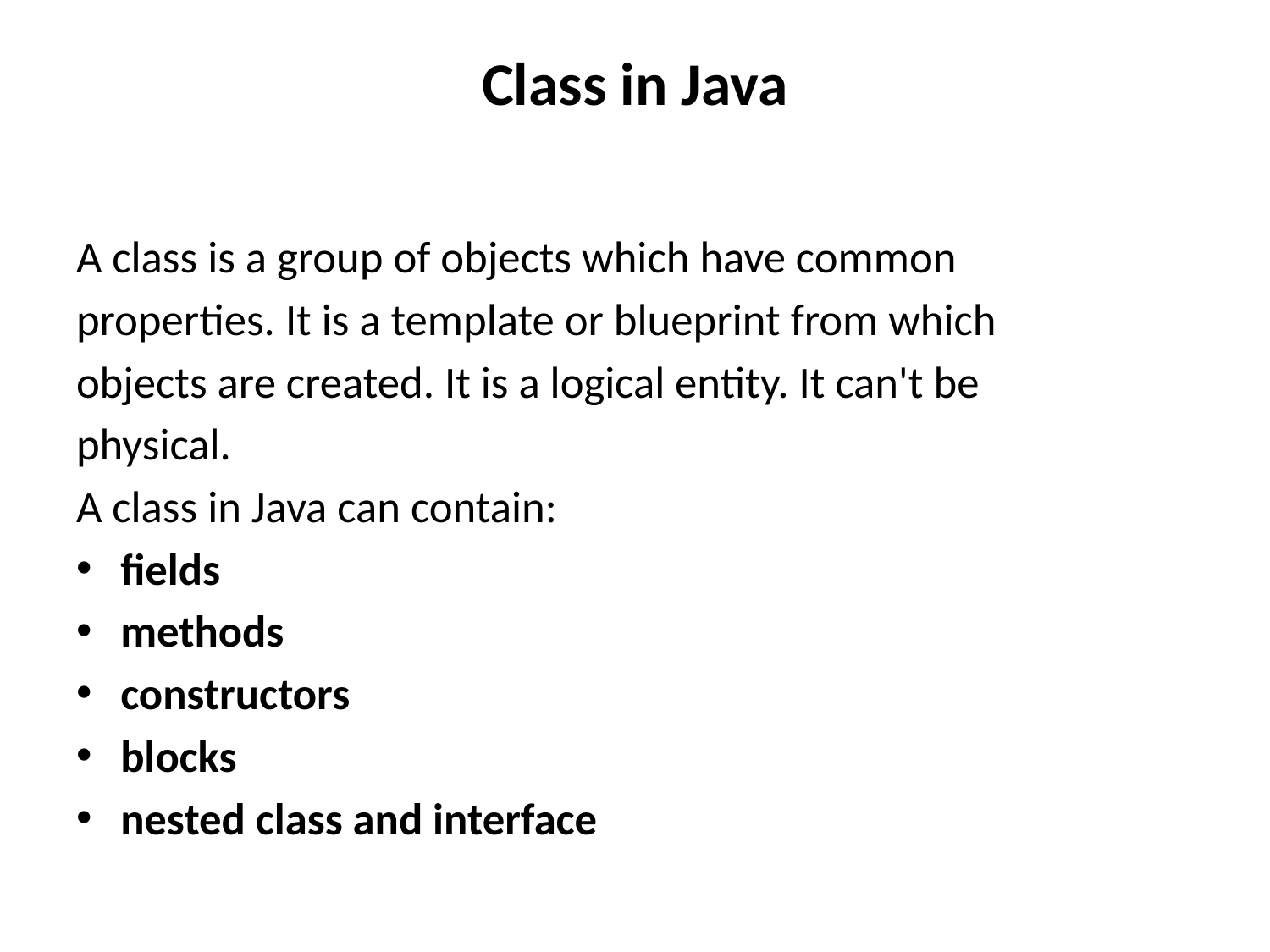

# Class in Java
A class is a group of objects which have common
properties. It is a template or blueprint from which
objects are created. It is a logical entity. It can't be
physical.
A class in Java can contain:
fields
methods
constructors
blocks
nested class and interface